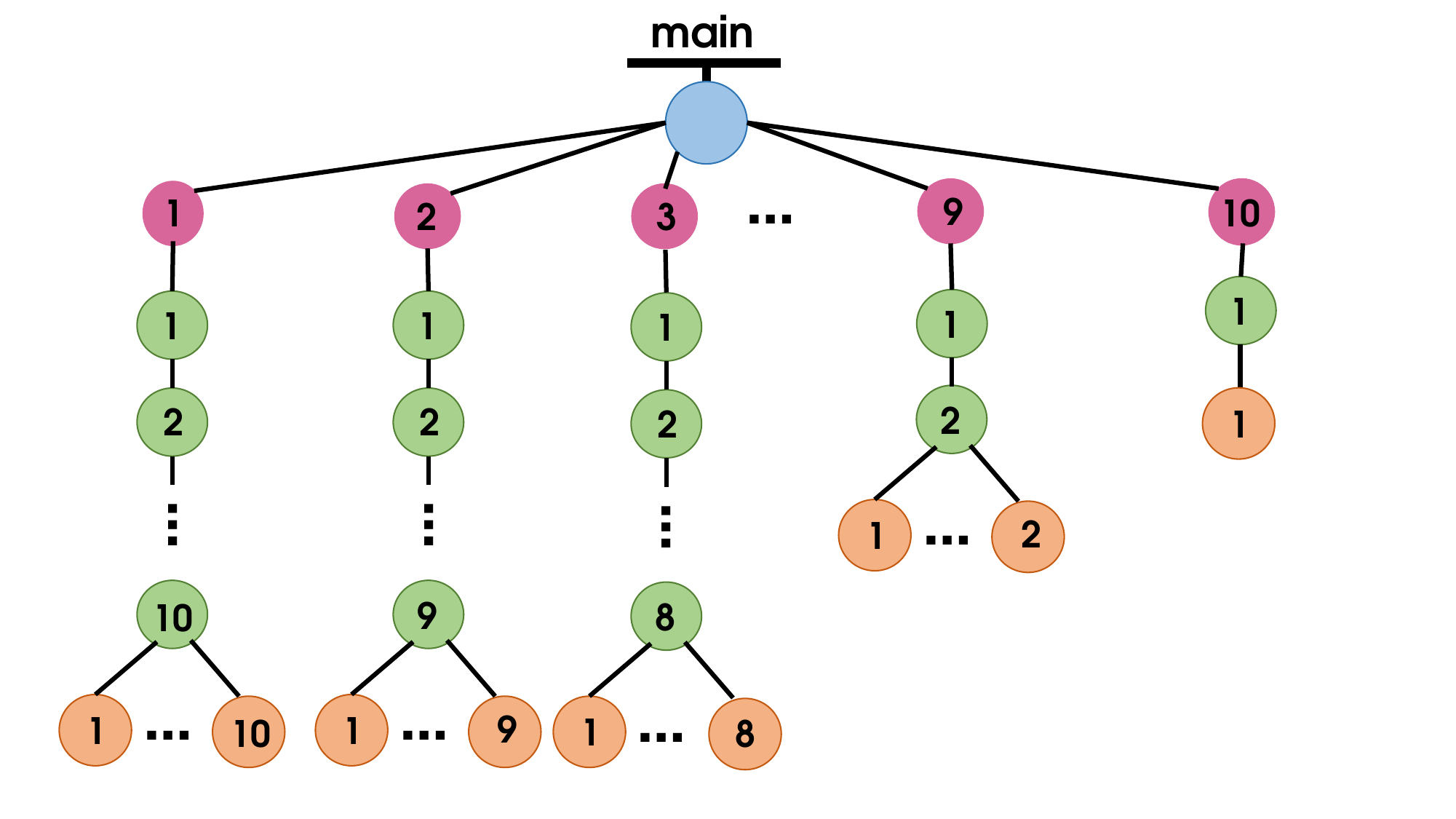

main

…

9

10
1
2
3

1

1
1
1
1

2
2
2
1
2
…
…
…
…

2
1

9
8
10
…
…
…

9
1
1
1
10
8